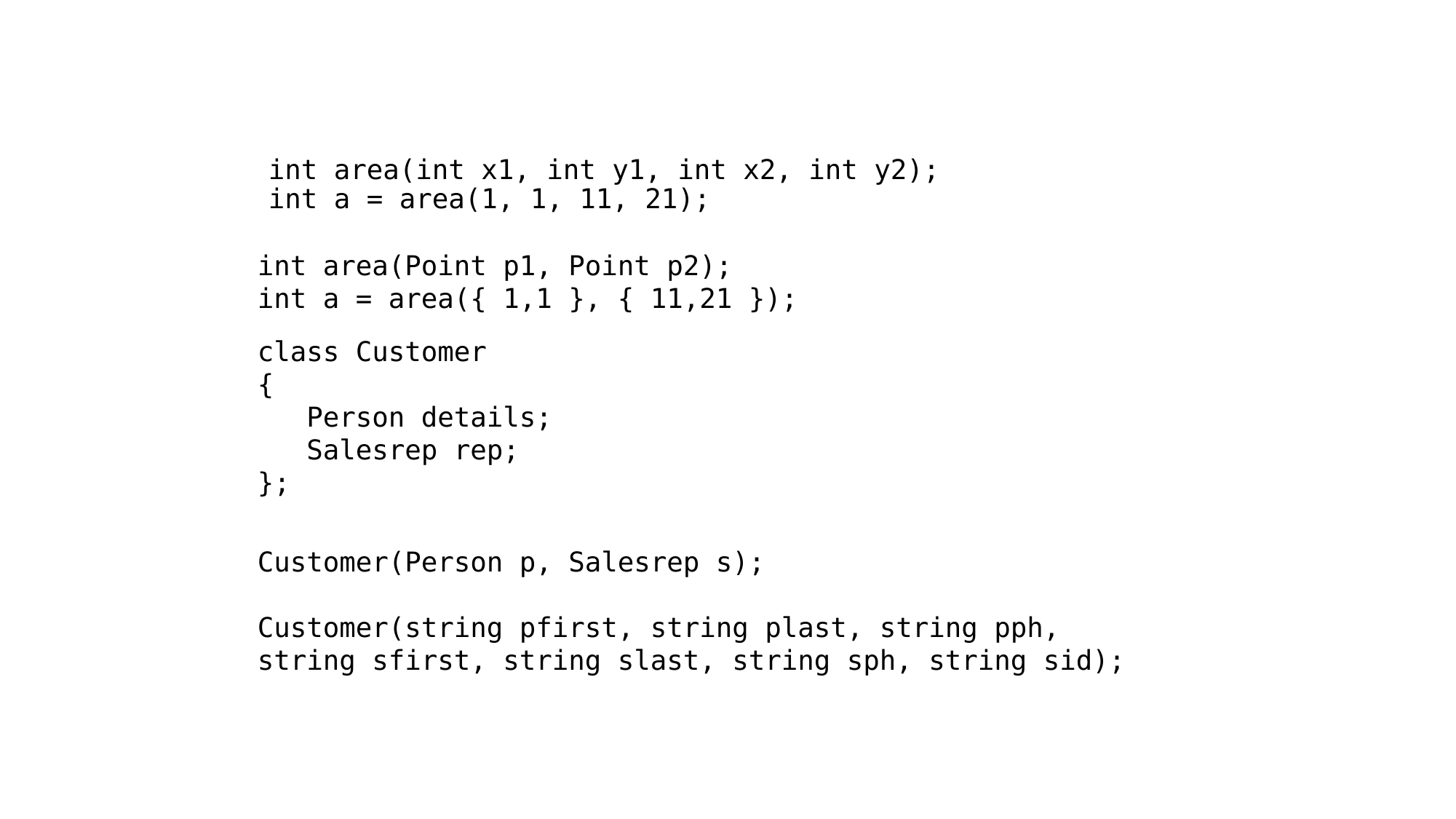

int area(int x1, int y1, int x2, int y2);
int a = area(1, 1, 11, 21);
int area(Point p1, Point p2);
int a = area({ 1,1 }, { 11,21 });
class Customer
{
   Person details;
   Salesrep rep;
};
Customer(Person p, Salesrep s);

Customer(string pfirst, string plast, string pph,
string sfirst, string slast, string sph, string sid);